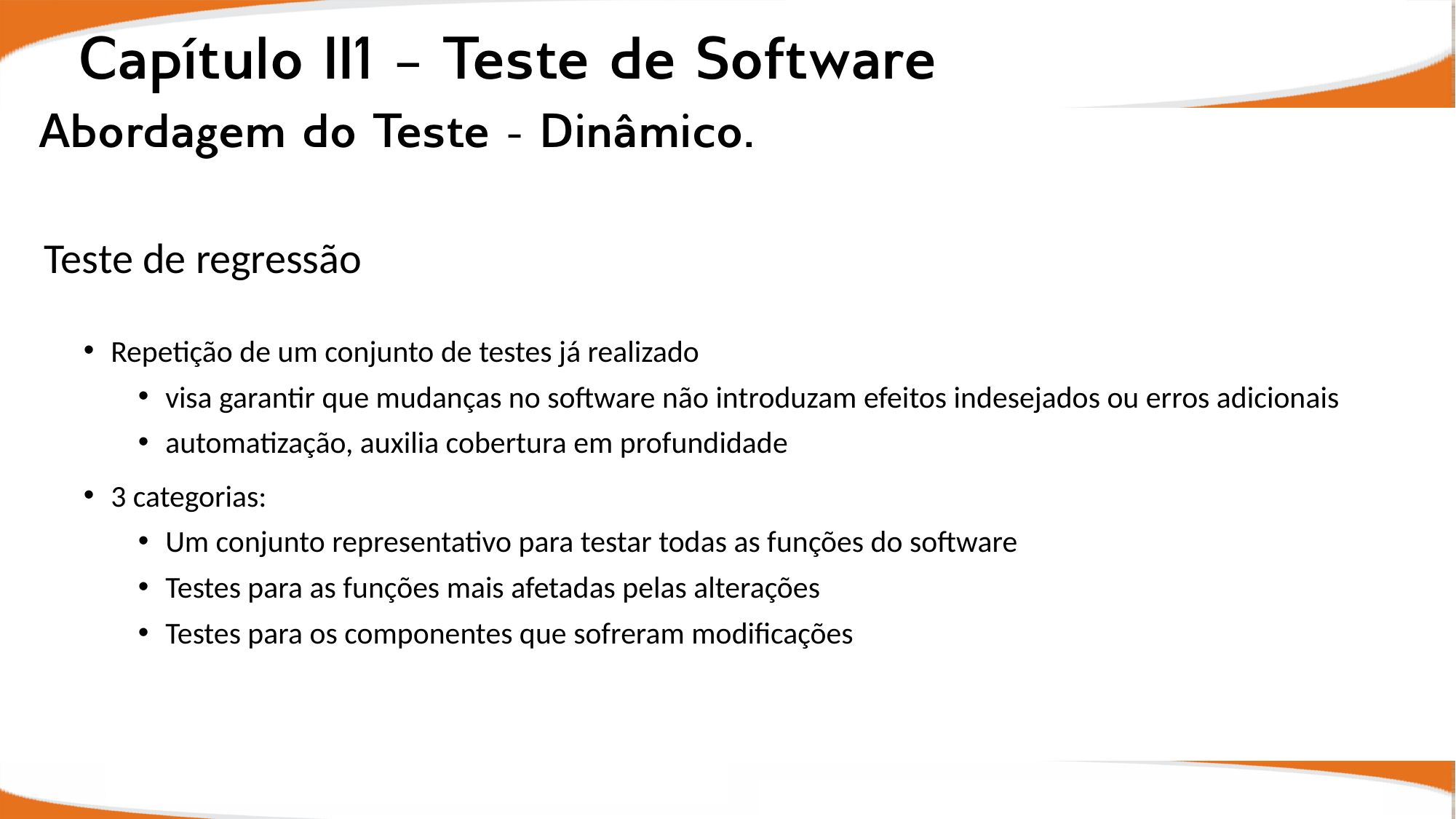

Capítulo II1 – Teste de Software
Abordagem do Teste - Dinâmico.
Teste de regressão
Repetição de um conjunto de testes já realizado
visa garantir que mudanças no software não introduzam efeitos indesejados ou erros adicionais
automatização, auxilia cobertura em profundidade
3 categorias:
Um conjunto representativo para testar todas as funções do software
Testes para as funções mais afetadas pelas alterações
Testes para os componentes que sofreram modificações